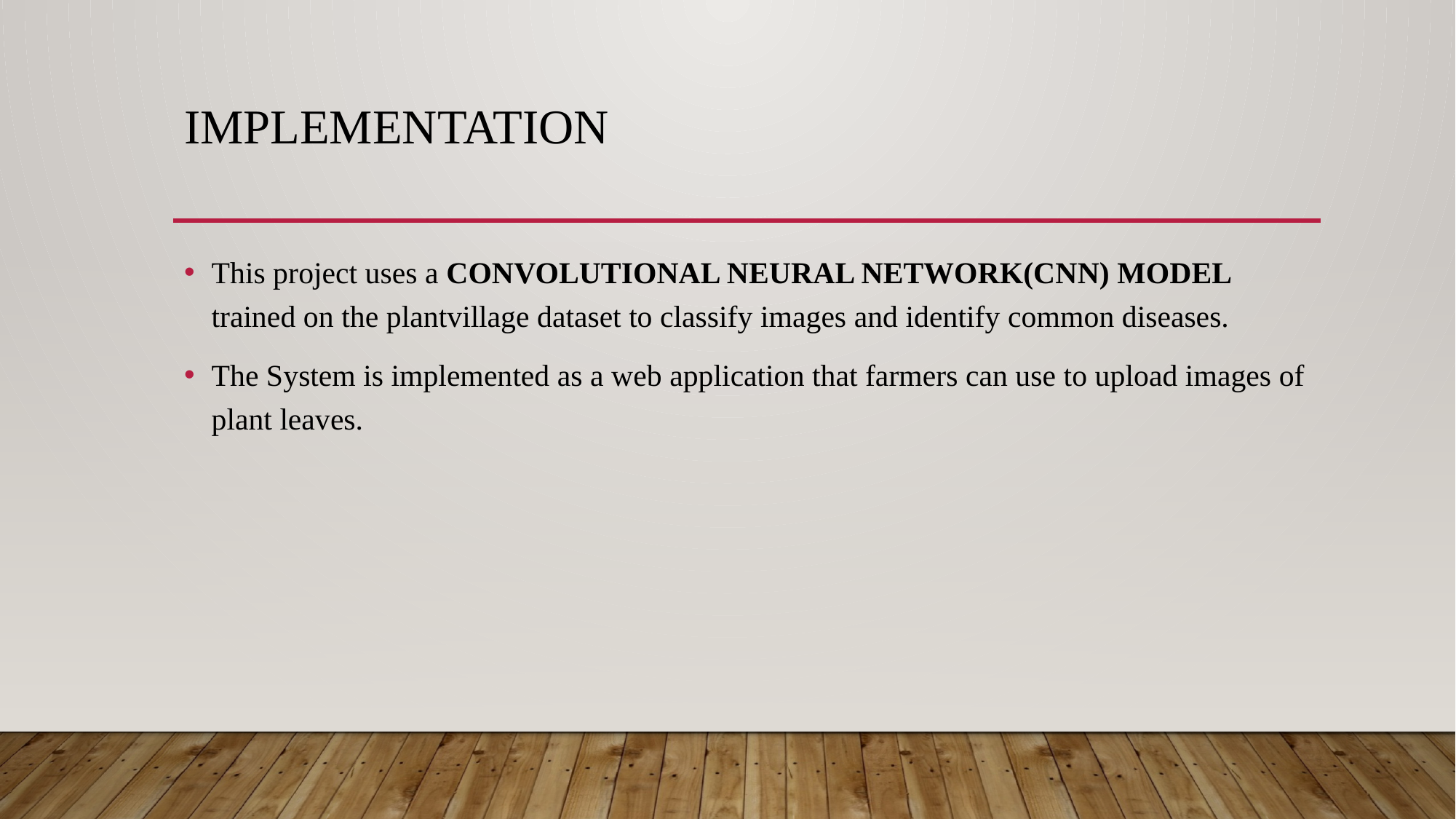

# Implementation
This project uses a CONVOLUTIONAL NEURAL NETWORK(CNN) MODEL trained on the plantvillage dataset to classify images and identify common diseases.
The System is implemented as a web application that farmers can use to upload images of plant leaves.